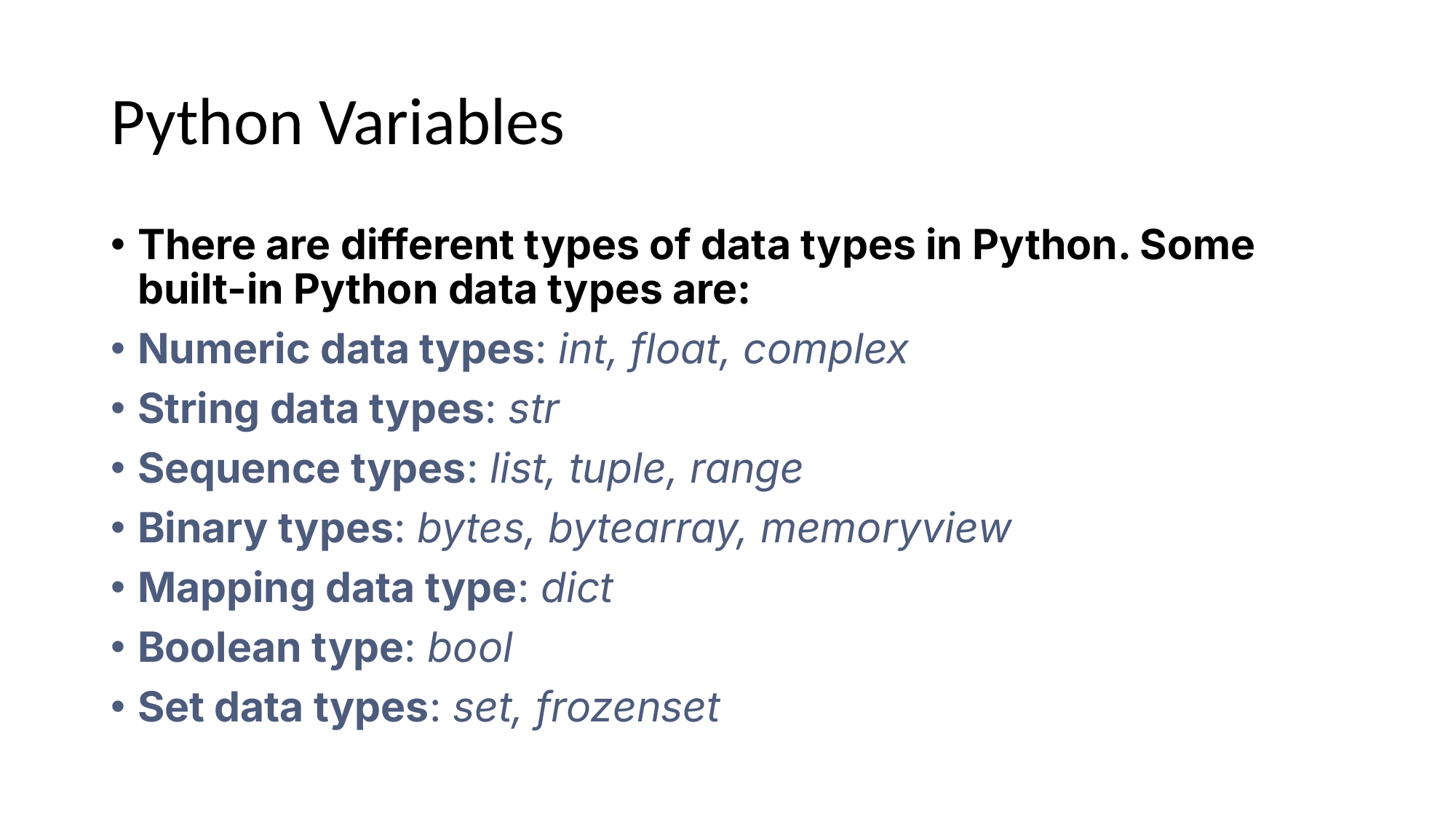

# Python Variables
There are different types of data types in Python. Some built-in Python data types are:
Numeric data types: int, float, complex
String data types: str
Sequence types: list, tuple, range
Binary types: bytes, bytearray, memoryview
Mapping data type: dict
Boolean type: bool
Set data types: set, frozenset